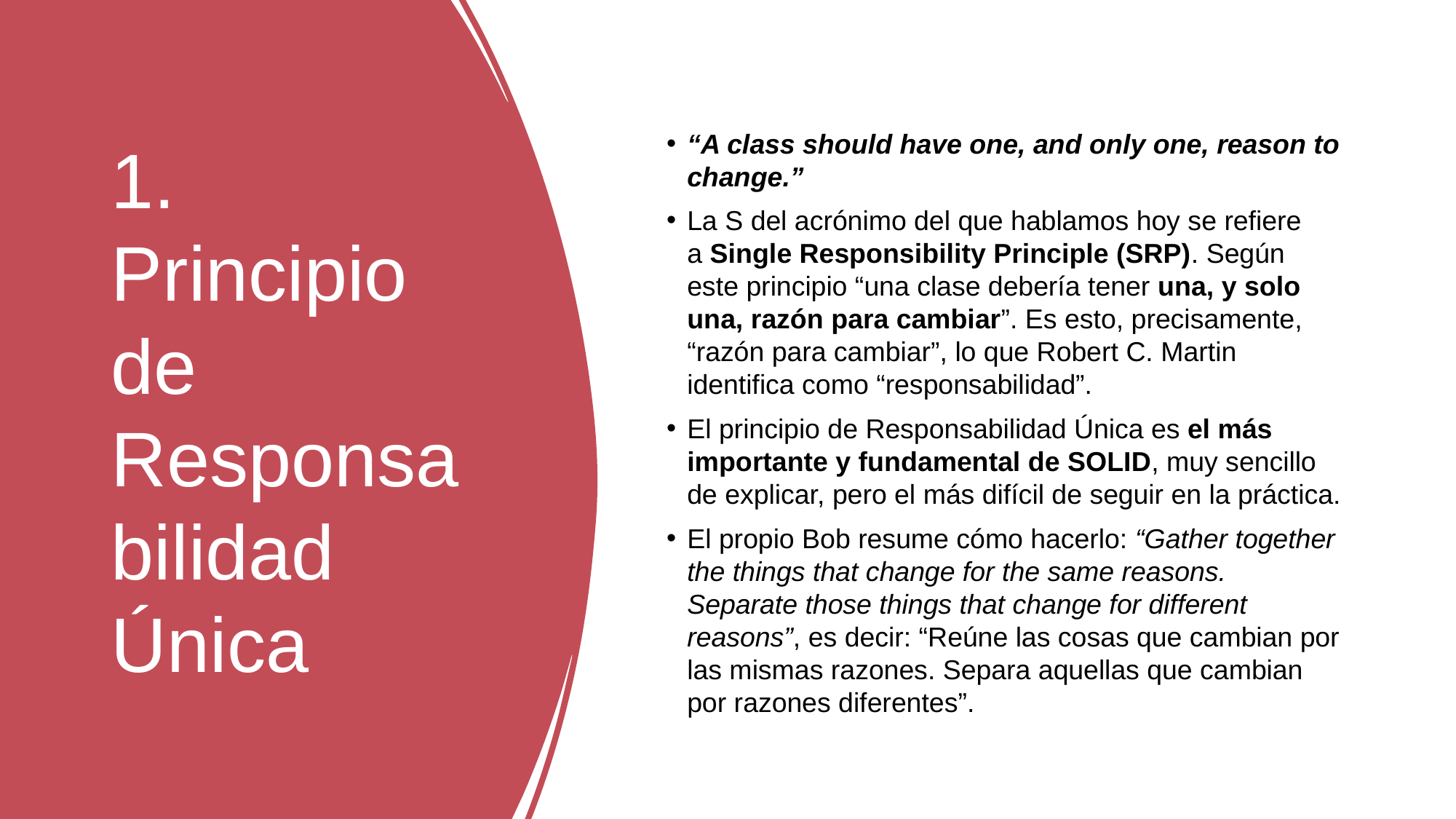

# 1. Principio de Responsabilidad Única

“A class should have one, and only one, reason to change.”
La S del acrónimo del que hablamos hoy se refiere a Single Responsibility Principle (SRP). Según este principio “una clase debería tener una, y solo una, razón para cambiar”. Es esto, precisamente, “razón para cambiar”, lo que Robert C. Martin identifica como “responsabilidad”.
El principio de Responsabilidad Única es el más importante y fundamental de SOLID, muy sencillo de explicar, pero el más difícil de seguir en la práctica.
El propio Bob resume cómo hacerlo: “Gather together the things that change for the same reasons. Separate those things that change for different reasons”, es decir: “Reúne las cosas que cambian por las mismas razones. Separa aquellas que cambian por razones diferentes”.